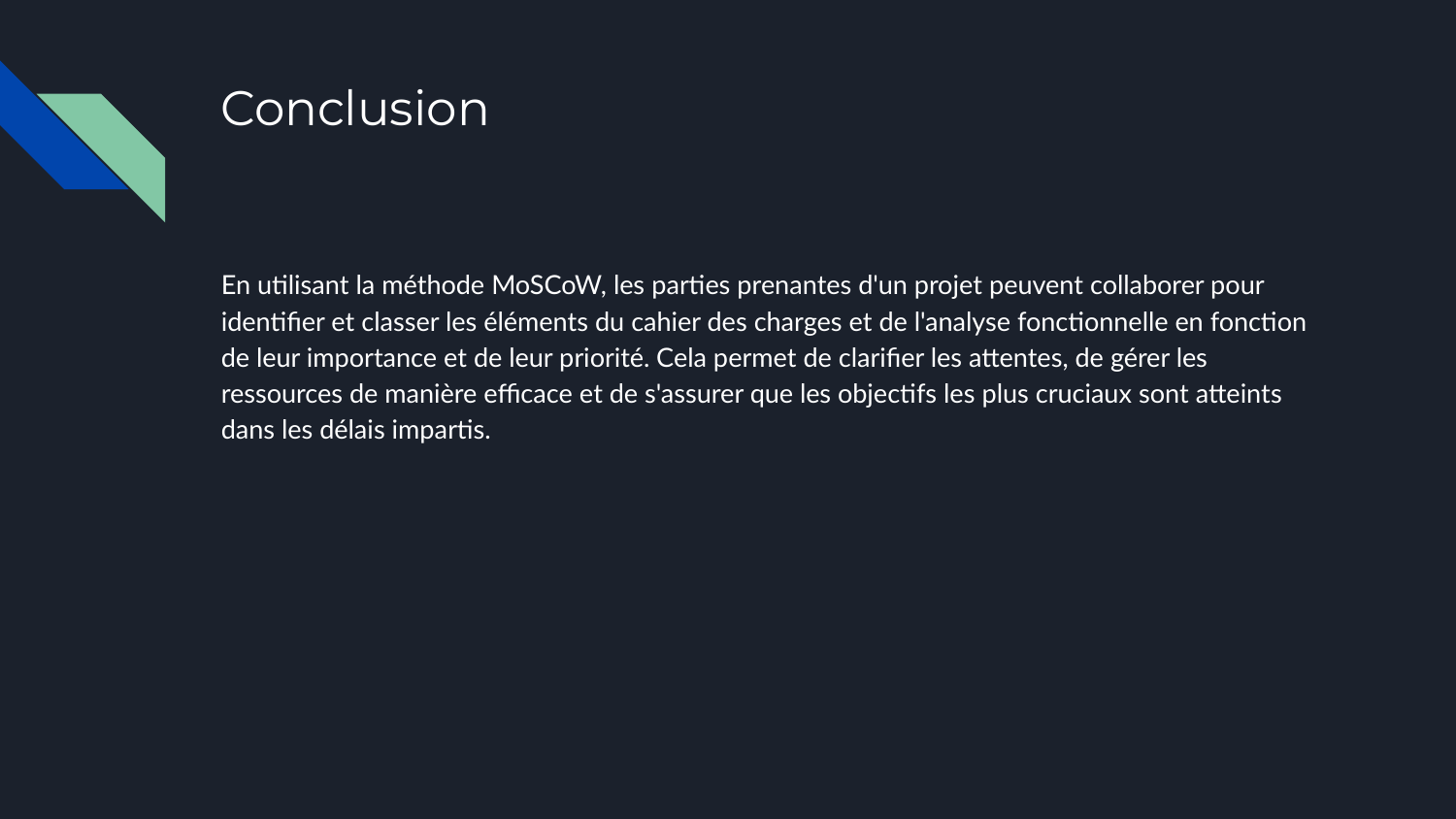

# Conclusion
En utilisant la méthode MoSCoW, les parties prenantes d'un projet peuvent collaborer pour identifier et classer les éléments du cahier des charges et de l'analyse fonctionnelle en fonction de leur importance et de leur priorité. Cela permet de clarifier les attentes, de gérer les ressources de manière efficace et de s'assurer que les objectifs les plus cruciaux sont atteints dans les délais impartis.